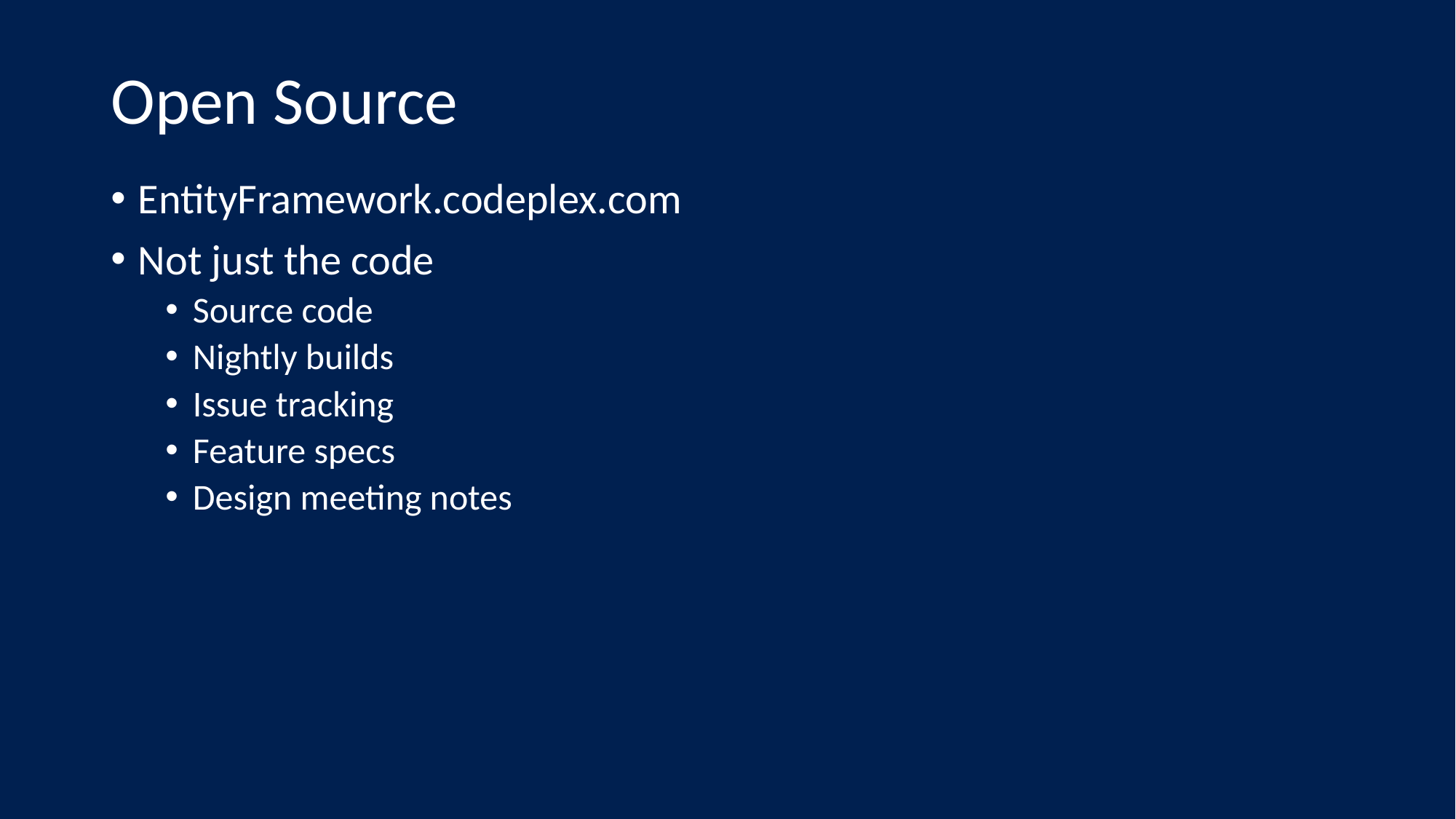

# Open Source
EntityFramework.codeplex.com
Not just the code
Source code
Nightly builds
Issue tracking
Feature specs
Design meeting notes